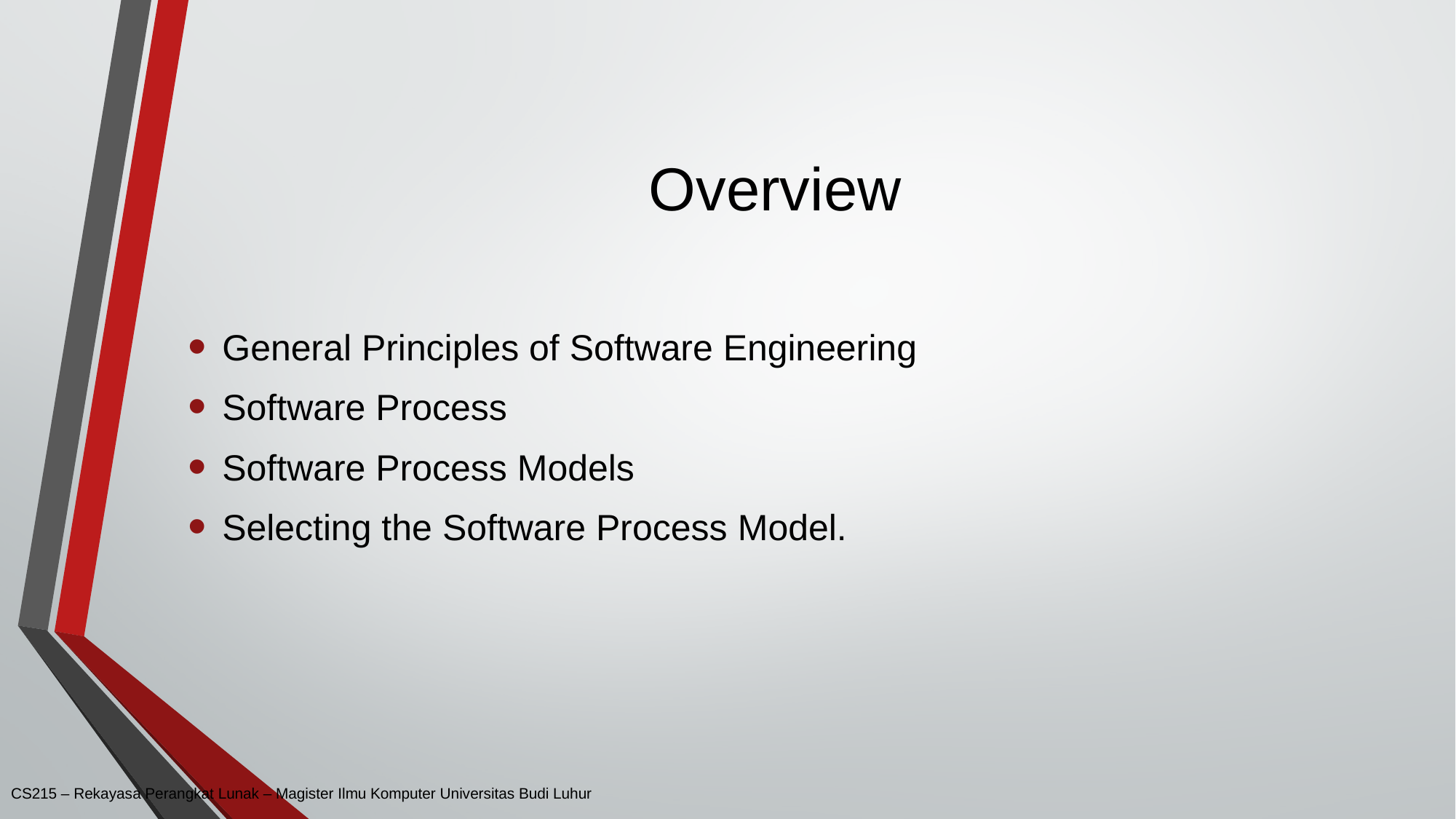

# Overview
General Principles of Software Engineering
Software Process
Software Process Models
Selecting the Software Process Model.
CS215 – Rekayasa Perangkat Lunak – Magister Ilmu Komputer Universitas Budi Luhur